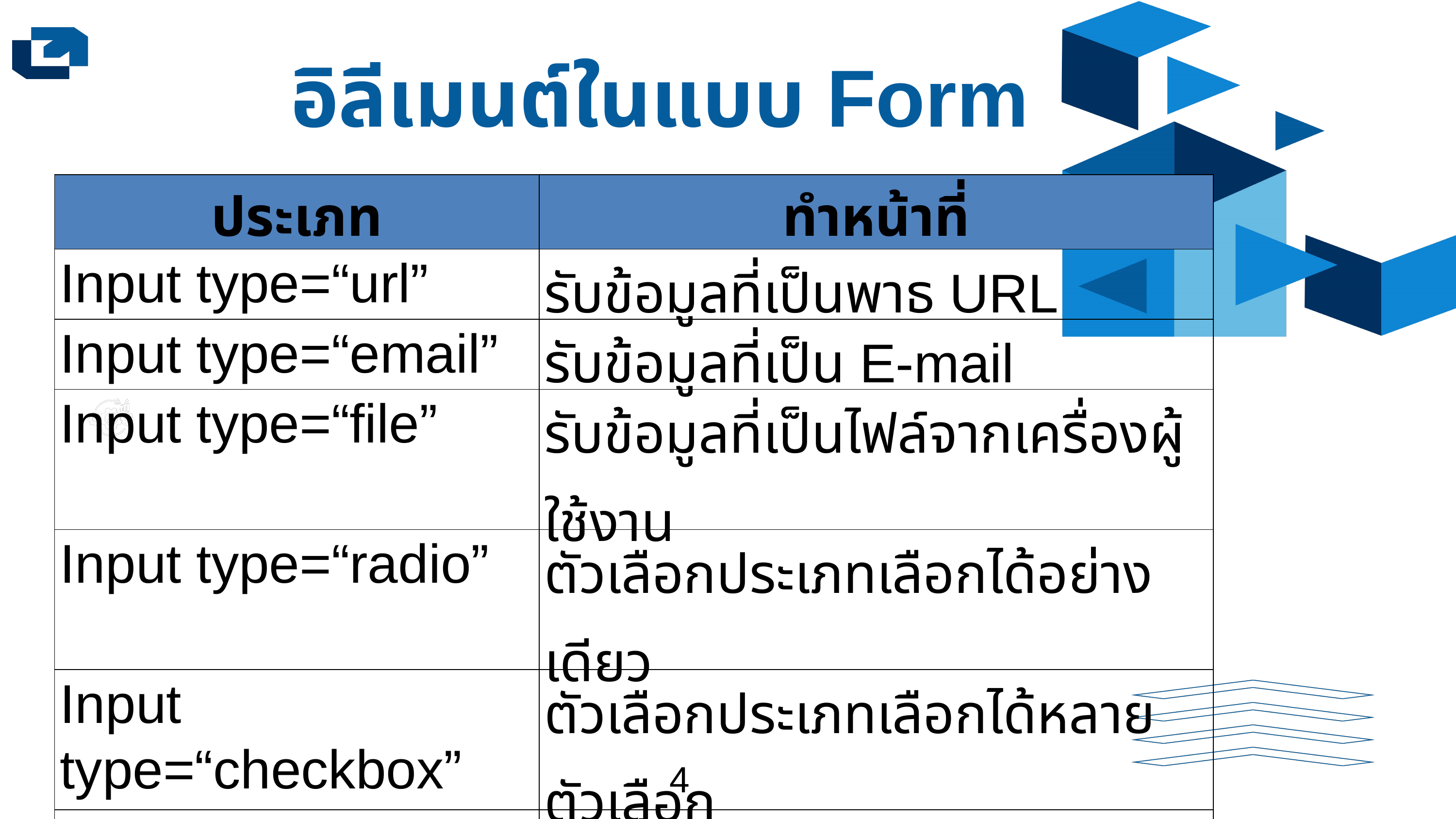

อิลีเมนต์ในแบบ Form
| ประเภท | ทำหน้าที่ |
| --- | --- |
| Input type=“url” | รับข้อมูลที่เป็นพาธ URL |
| Input type=“email” | รับข้อมูลที่เป็น E-mail |
| Input type=“file” | รับข้อมูลที่เป็นไฟล์จากเครื่องผู้ใช้งาน |
| Input type=“radio” | ตัวเลือกประเภทเลือกได้อย่างเดียว |
| Input type=“checkbox” | ตัวเลือกประเภทเลือกได้หลายตัวเลือก |
| Input type=“range” | ตัวเลื่อนเลือกช่วงข้อมูล |

4